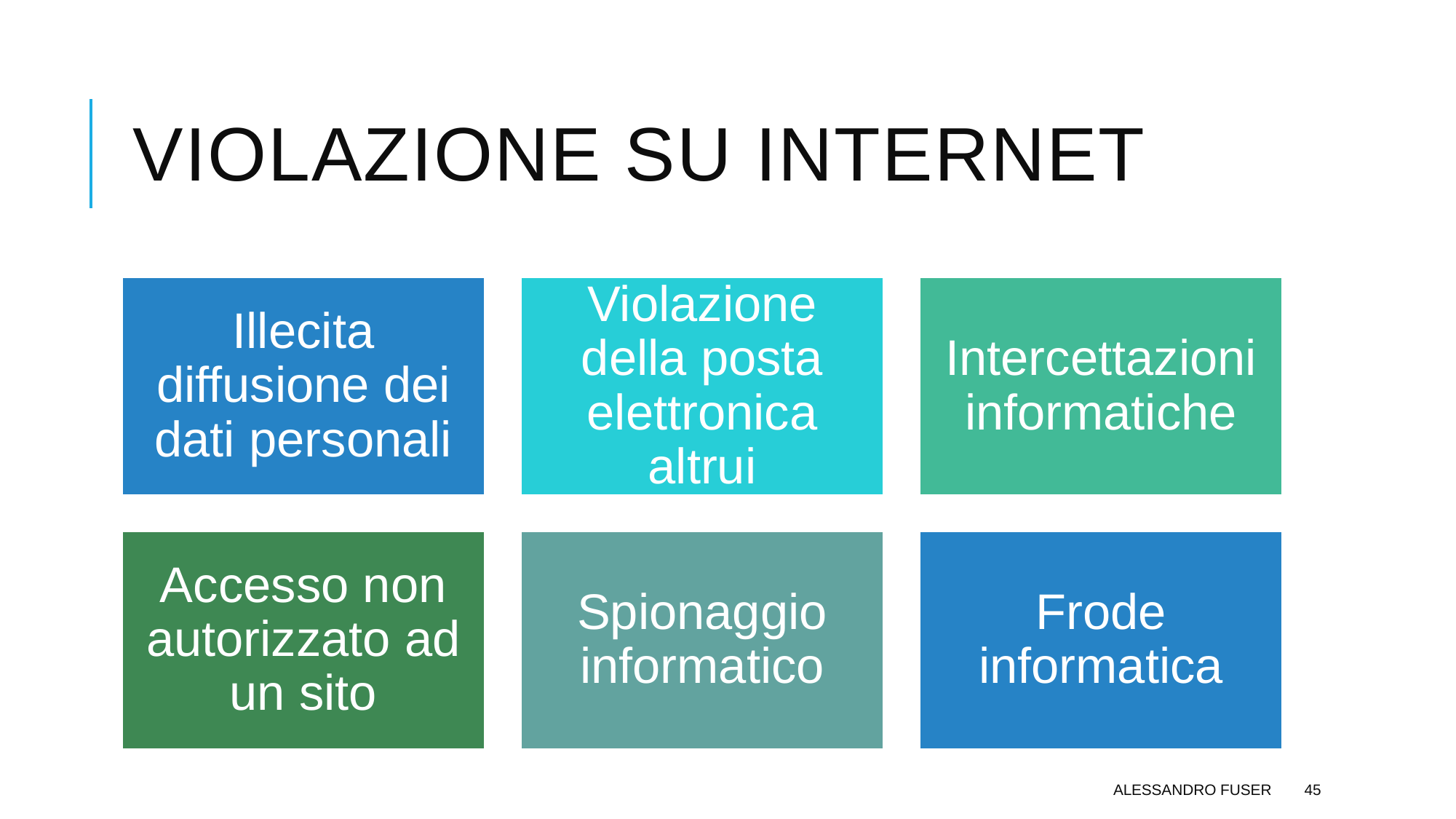

# Violazione su internet
Illecita diffusione dei dati personali
Violazione della posta elettronica altrui
Intercettazioni informatiche
Accesso non autorizzato ad un sito
Spionaggio informatico
Frode informatica
Alessandro Fuser
45